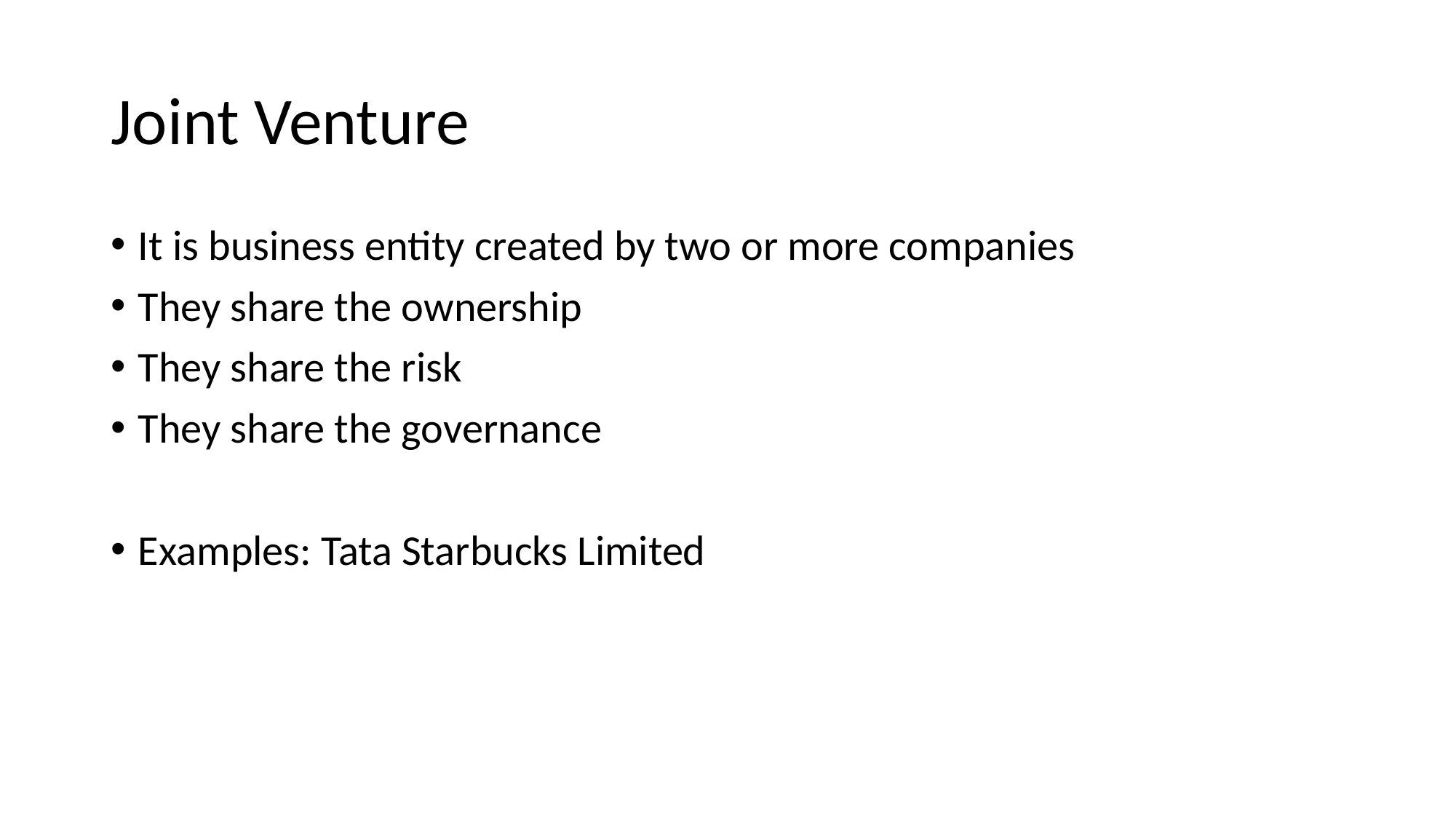

# Joint Venture
It is business entity created by two or more companies
They share the ownership
They share the risk
They share the governance

Examples: Tata Starbucks Limited